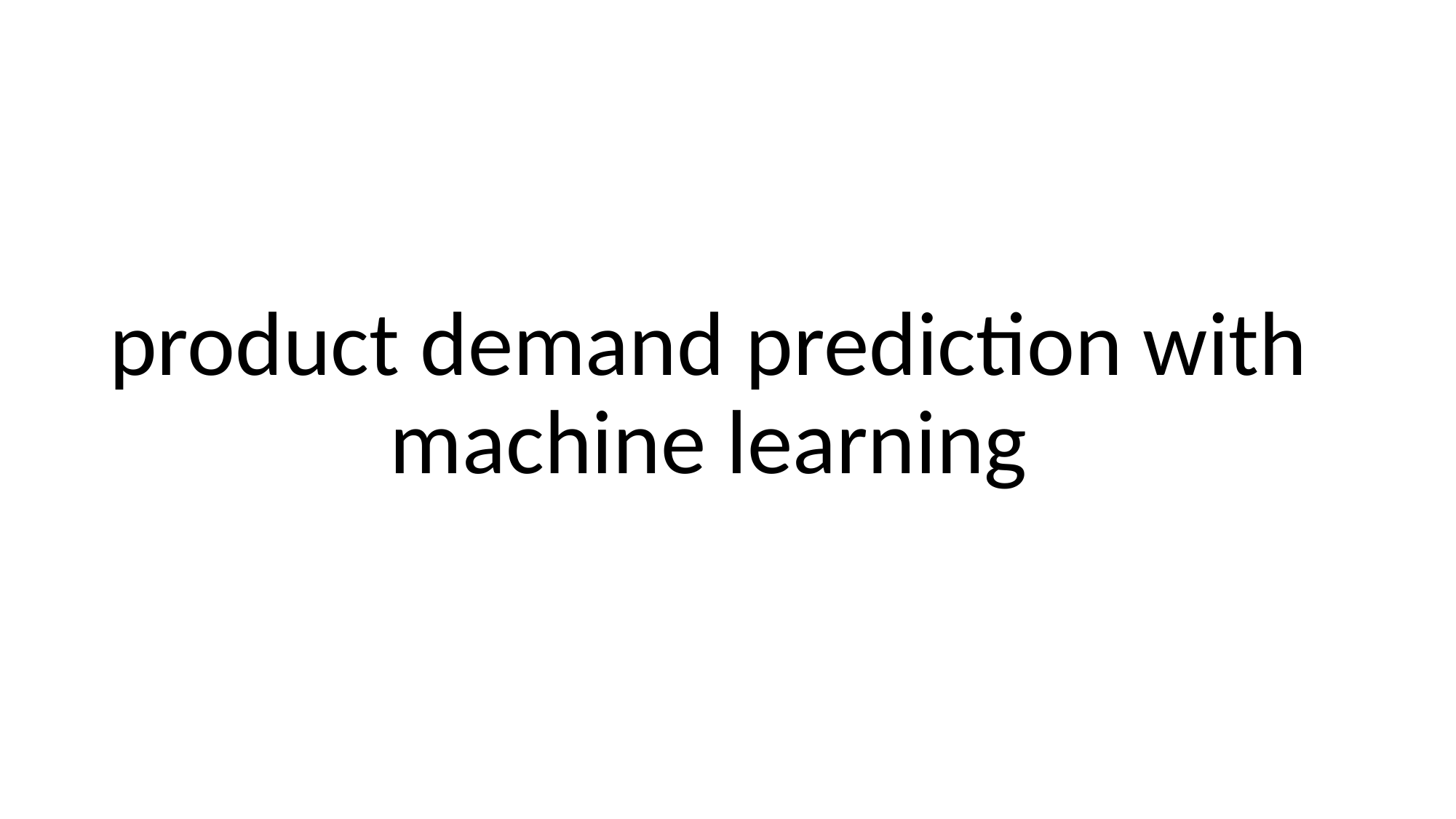

# product demand prediction with machine learning